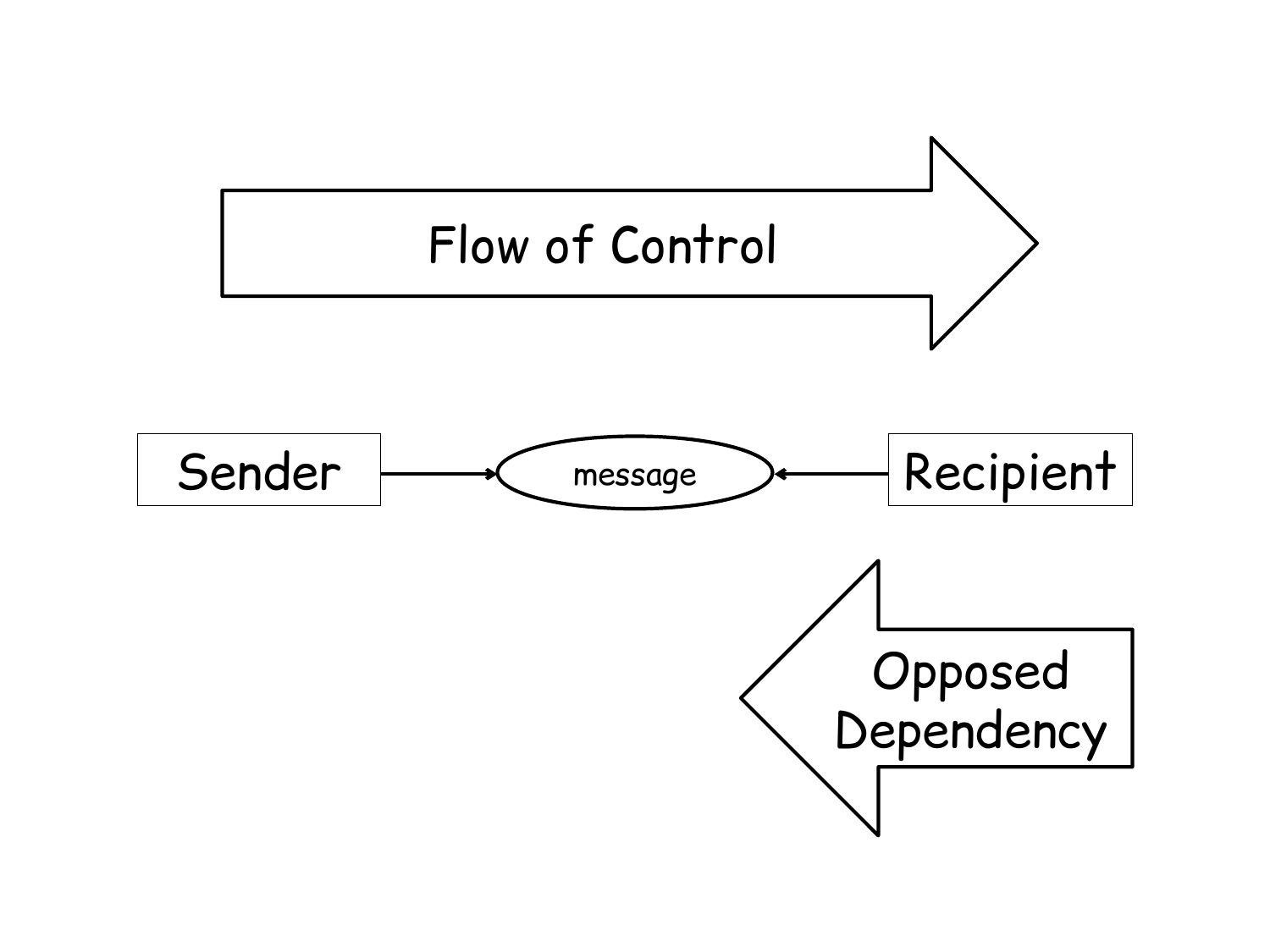

Flow of Control
Sender
Recipient
message
Opposed Dependency